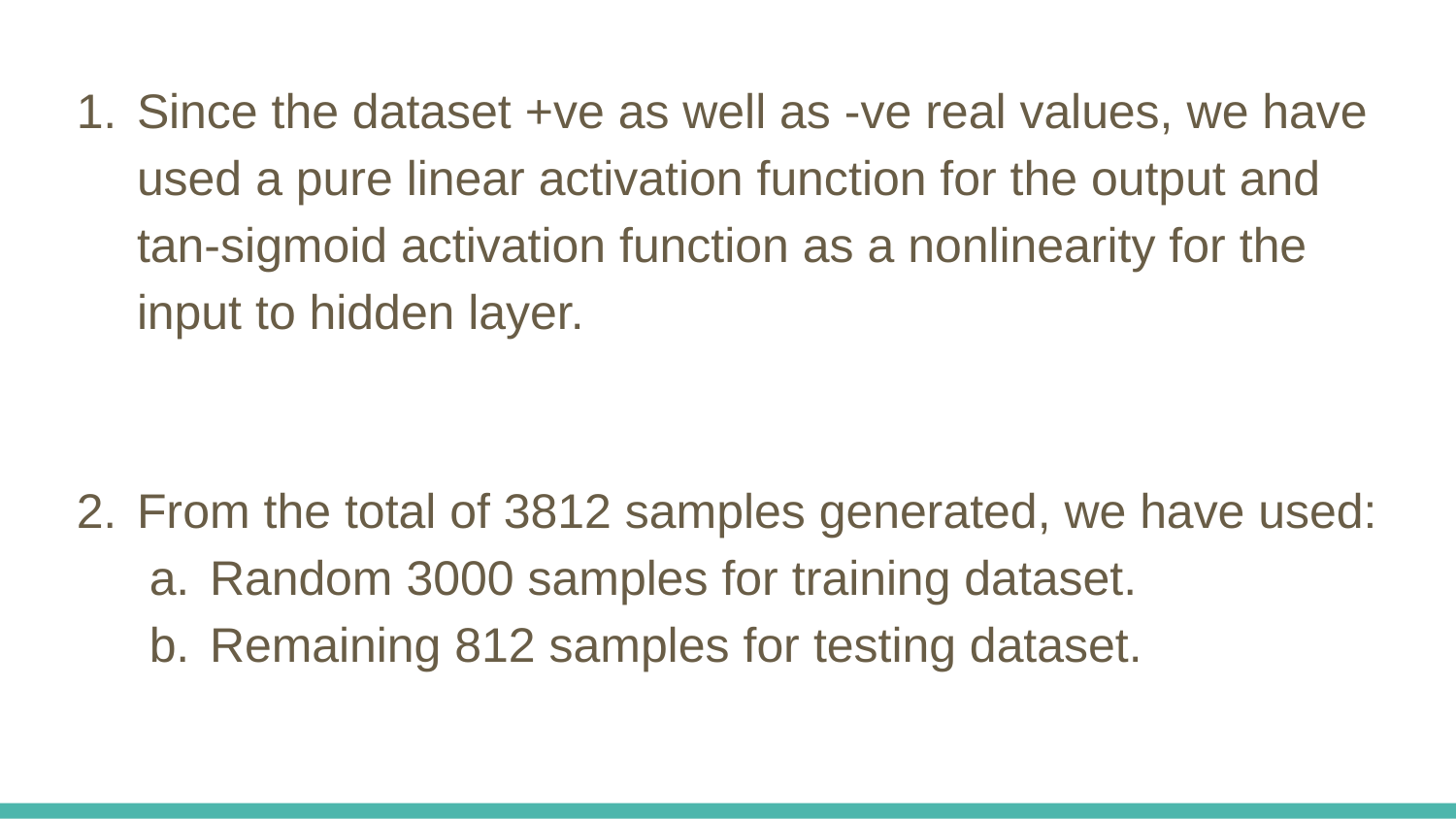

Since the dataset +ve as well as -ve real values, we have used a pure linear activation function for the output and tan-sigmoid activation function as a nonlinearity for the input to hidden layer.

From the total of 3812 samples generated, we have used:
Random 3000 samples for training dataset.
Remaining 812 samples for testing dataset.